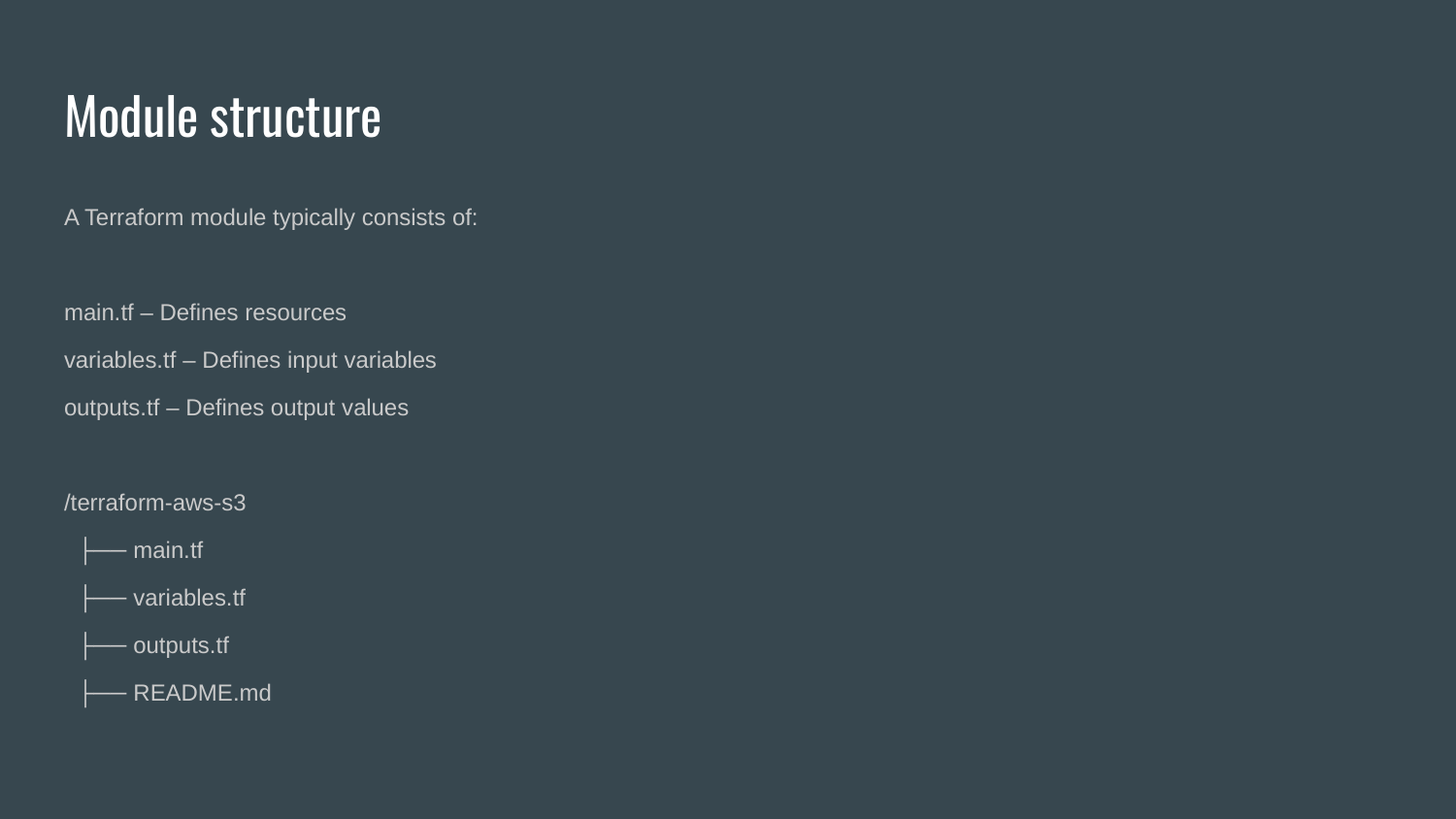

# Module structure
A Terraform module typically consists of:

main.tf – Defines resources
variables.tf – Defines input variables
outputs.tf – Defines output values

/terraform-aws-s3
  ├── main.tf
  ├── variables.tf
  ├── outputs.tf
  ├── README.md